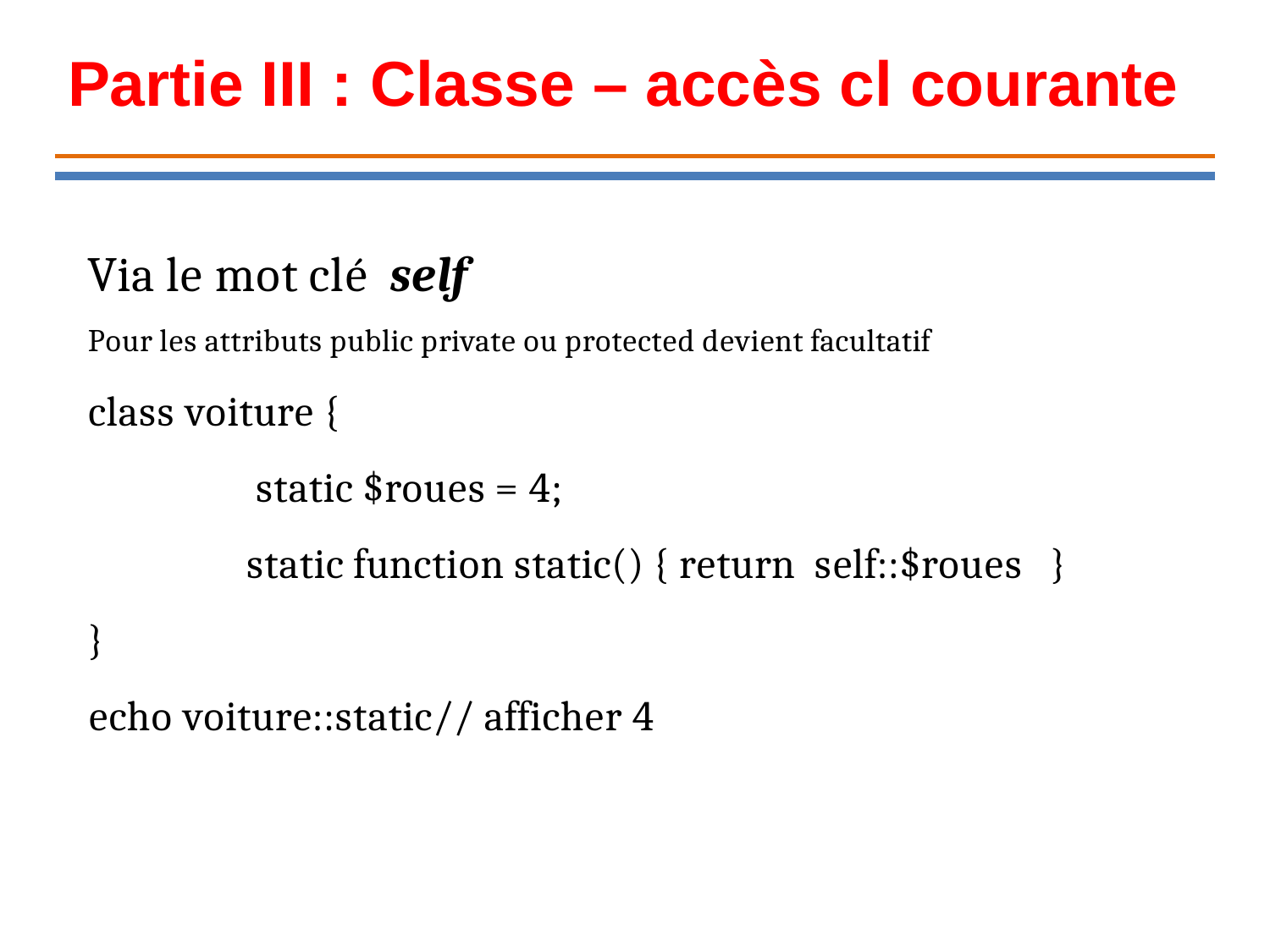

Partie III : Classe – accès cl courante
Via le mot clé  self
Pour les attributs public private ou protected devient facultatif
class voiture {
                  static $roues = 4;
                 static function static() { return  self::$roues   }
}
echo voiture::static// afficher 4